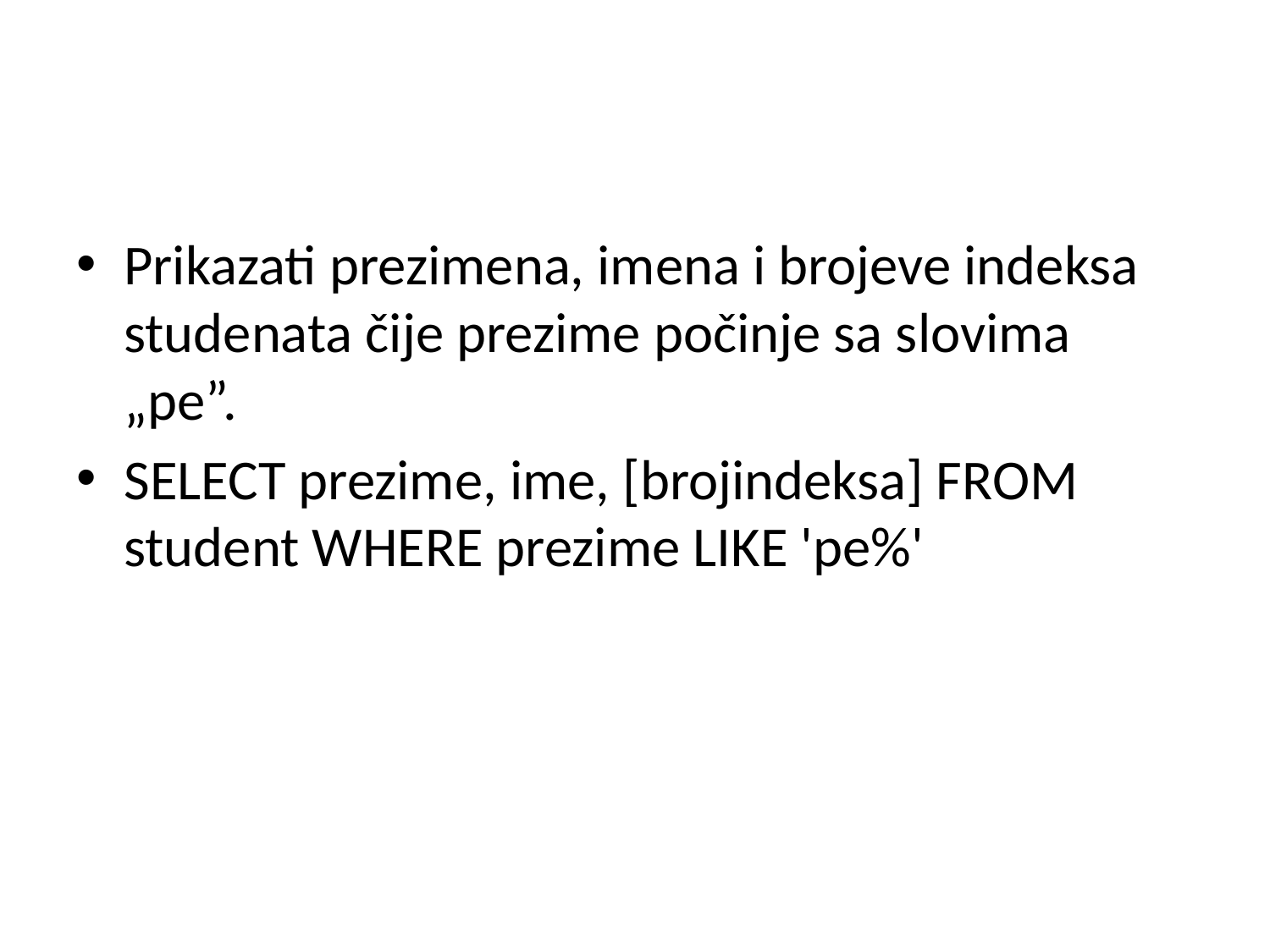

#
Prikazati prezimena, imena i brojeve indeksa studenata čije prezime počinje sa slovima „pe”.
SELECT prezime, ime, [brojindeksa] FROM student WHERE prezime LIKE 'pe%'